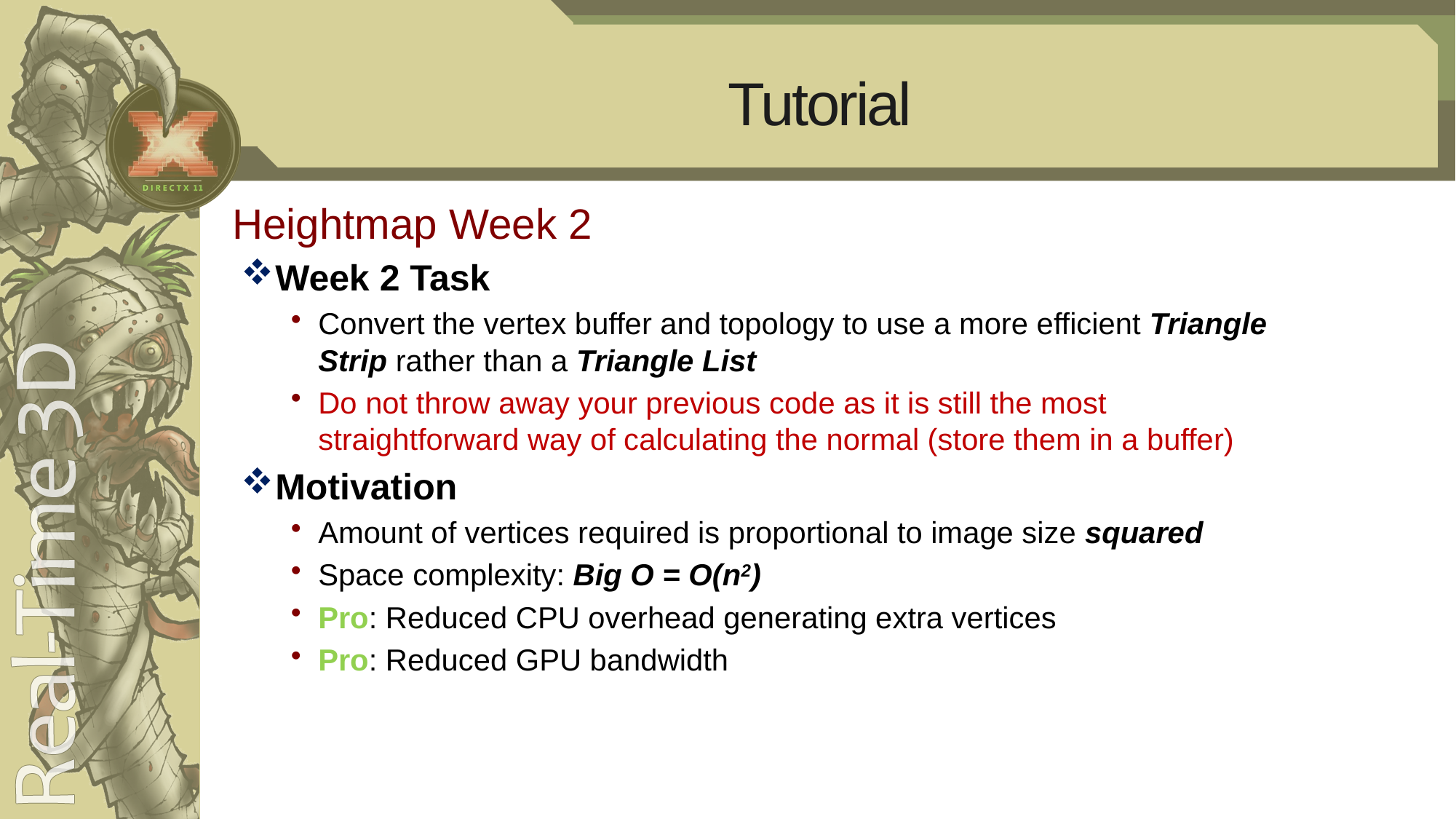

# Tutorial
Heightmap Week 2
Week 2 Task
Convert the vertex buffer and topology to use a more efficient Triangle Strip rather than a Triangle List
Do not throw away your previous code as it is still the most straightforward way of calculating the normal (store them in a buffer)
Motivation
Amount of vertices required is proportional to image size squared
Space complexity: Big O = O(n2)
Pro: Reduced CPU overhead generating extra vertices
Pro: Reduced GPU bandwidth